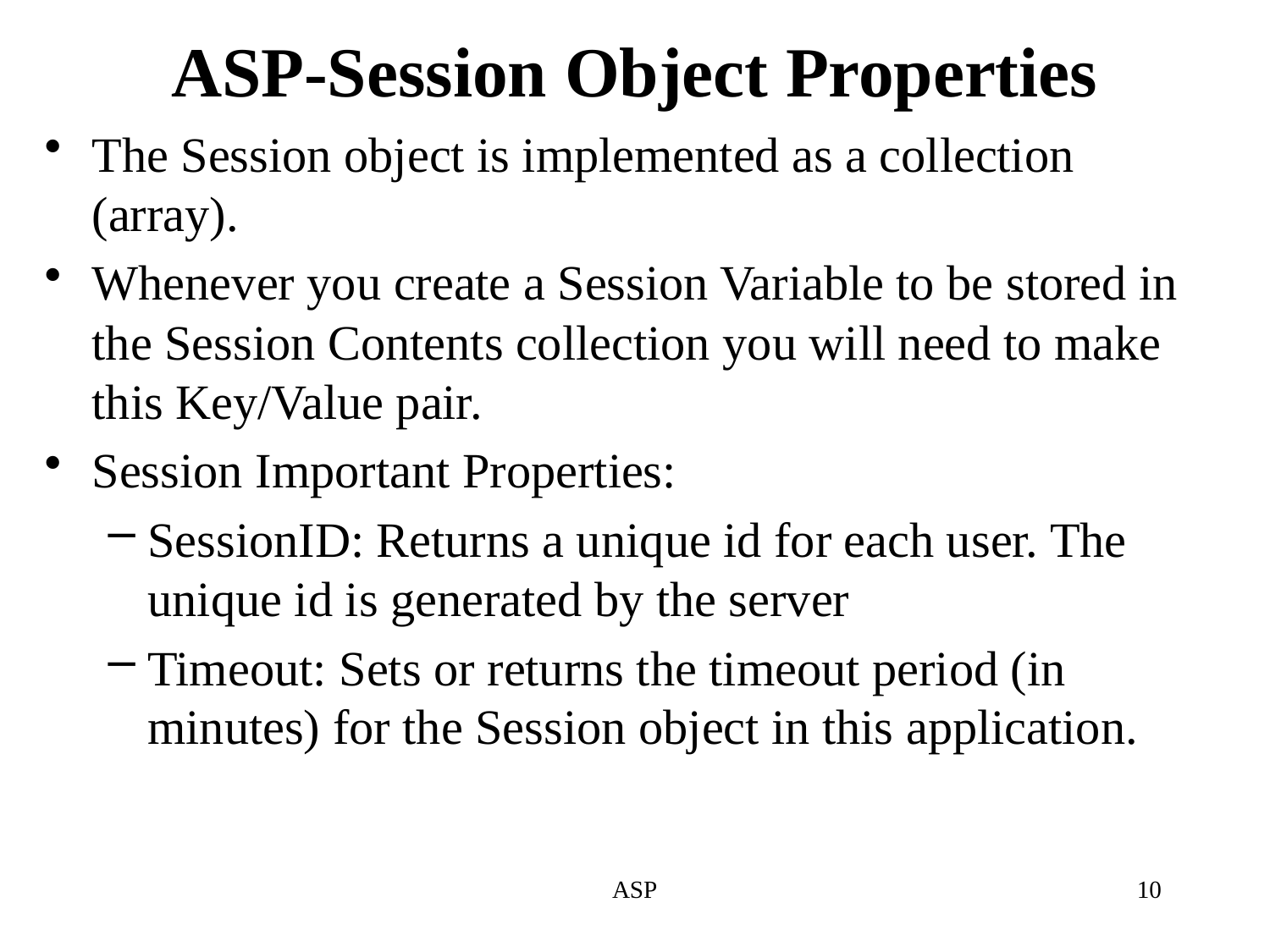

# ASP-Session Object Properties
The Session object is implemented as a collection (array).
Whenever you create a Session Variable to be stored in the Session Contents collection you will need to make this Key/Value pair.
Session Important Properties:
SessionID: Returns a unique id for each user. The unique id is generated by the server
Timeout: Sets or returns the timeout period (in minutes) for the Session object in this application.
ASP
10